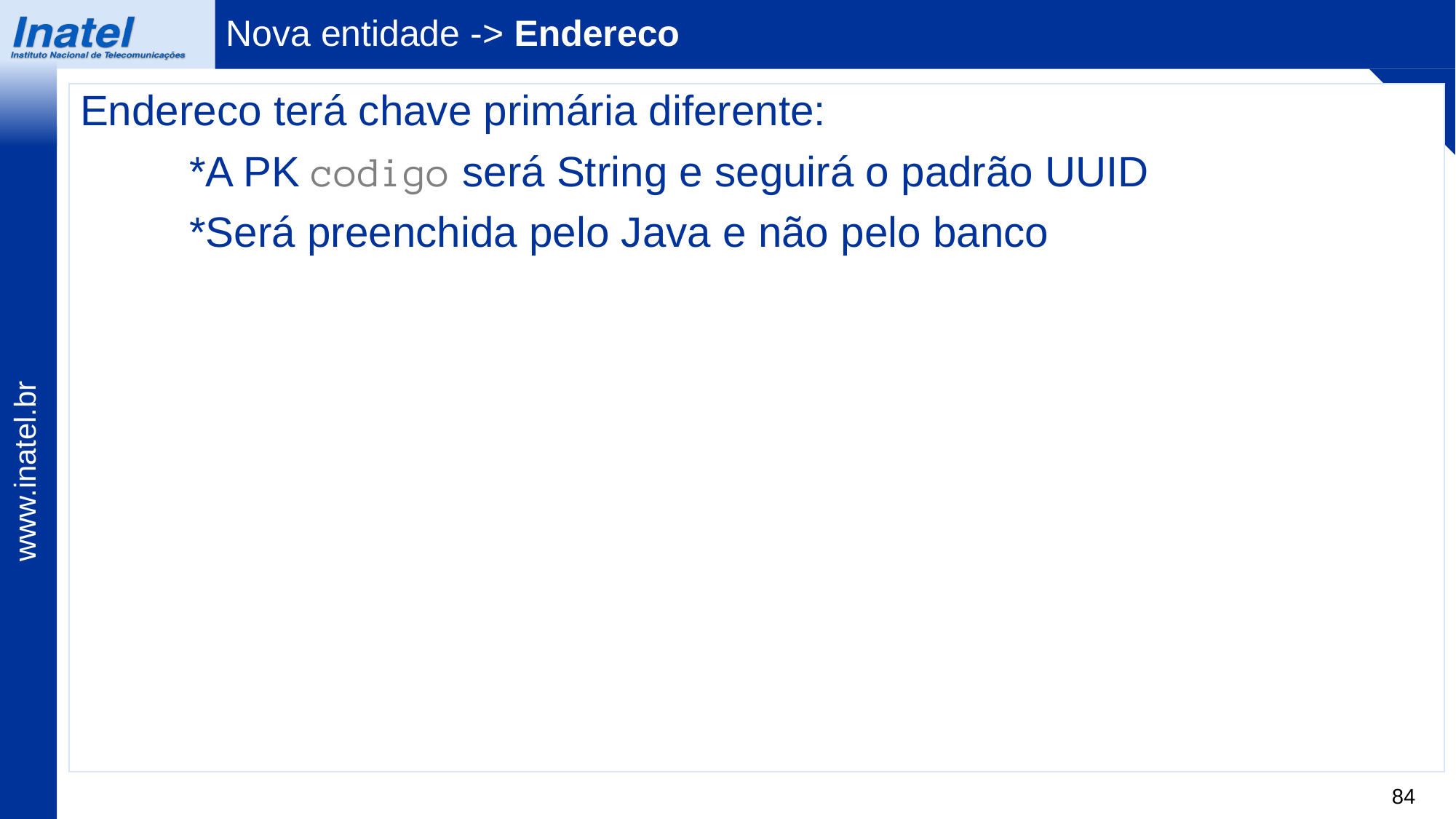

Nova entidade -> Endereco

Endereco terá chave primária diferente:
	*A PK codigo será String e seguirá o padrão UUID
	*Será preenchida pelo Java e não pelo banco